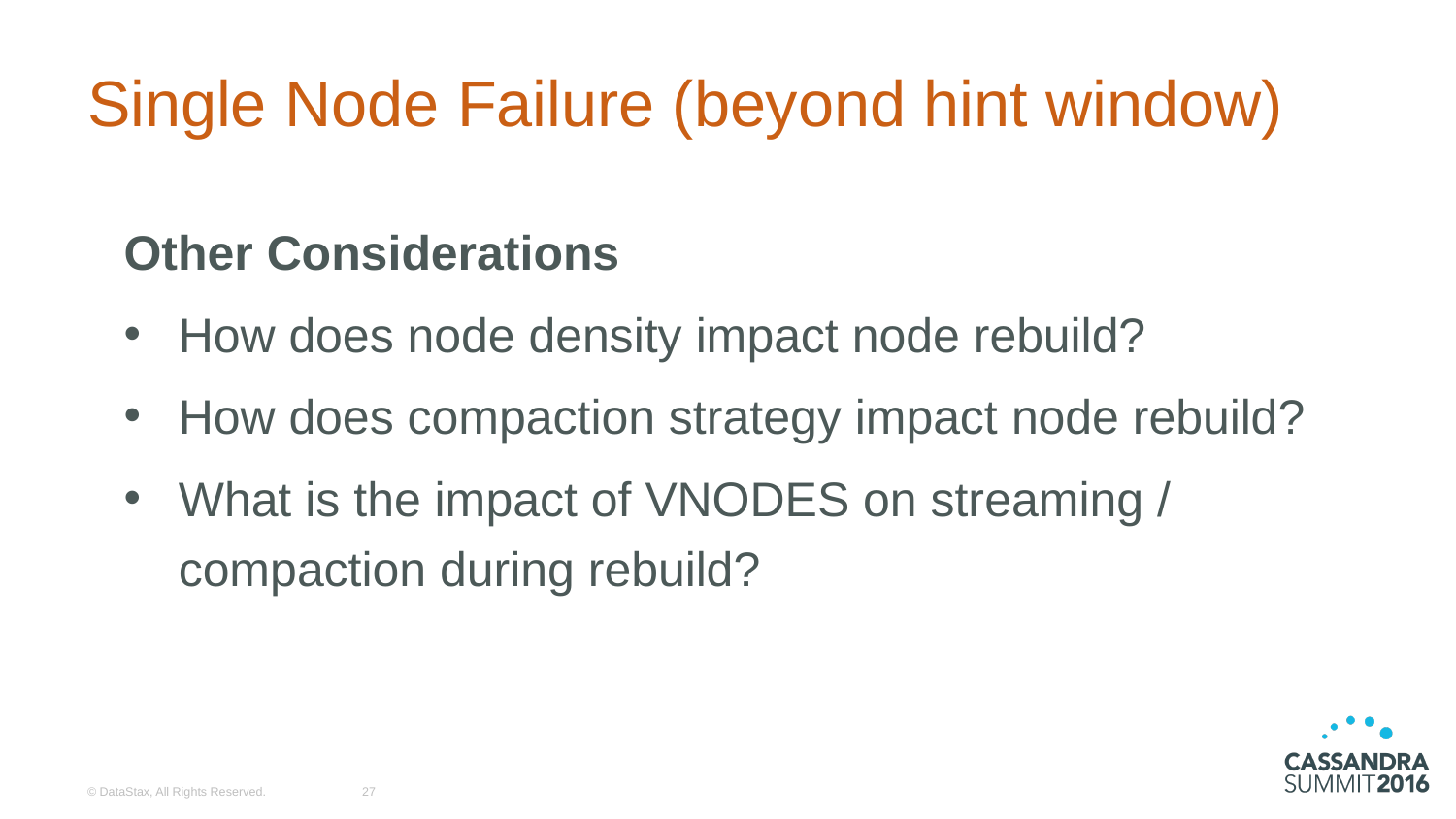

# Single Node Failure (beyond hint window)
Other Considerations
How does node density impact node rebuild?
How does compaction strategy impact node rebuild?
What is the impact of VNODES on streaming / compaction during rebuild?

© DataStax, All Rights Reserved.
27